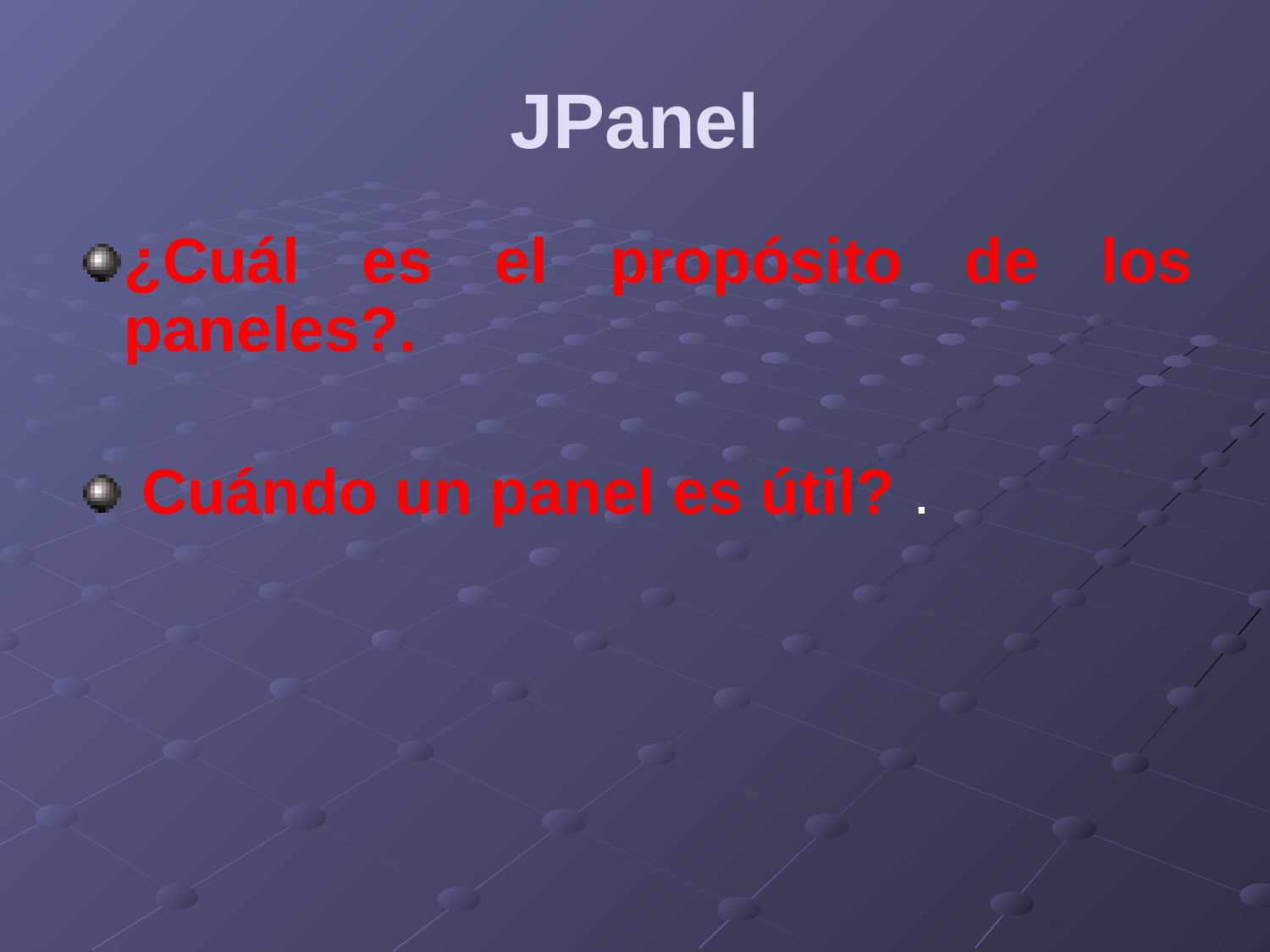

# JPanel
¿Cuál es el propósito de los paneles?.

 Cuándo un panel es útil? .